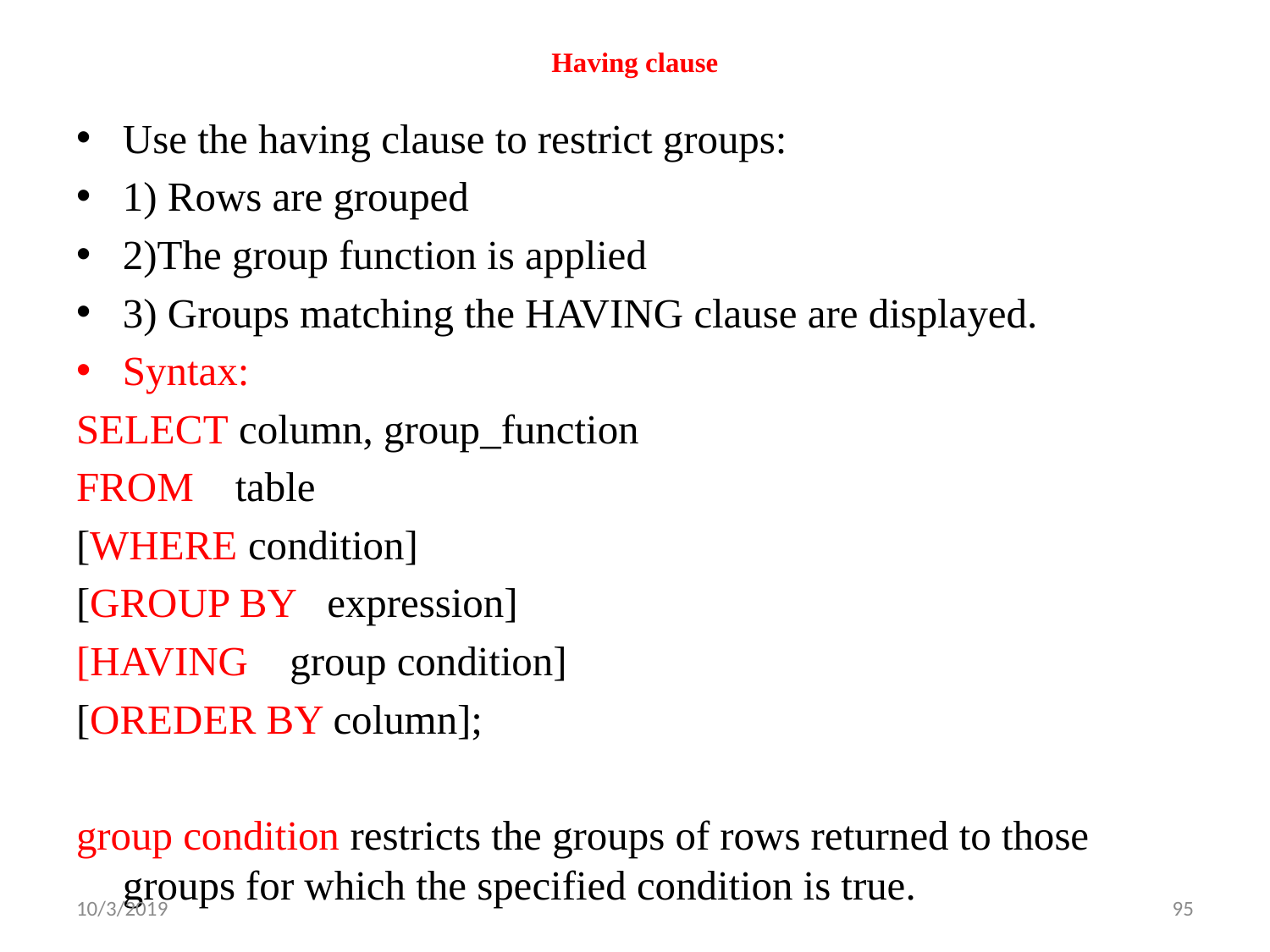

# Having clause
Use the having clause to restrict groups:
1) Rows are grouped
2)The group function is applied
3) Groups matching the HAVING clause are displayed.
Syntax:
SELECT column, group_function
FROM    table
[WHERE condition]
[GROUP BY   expression]
[HAVING    group condition]
[OREDER BY column];

group condition restricts the groups of rows returned to those groups for which the specified condition is true.

10/3/2019
95